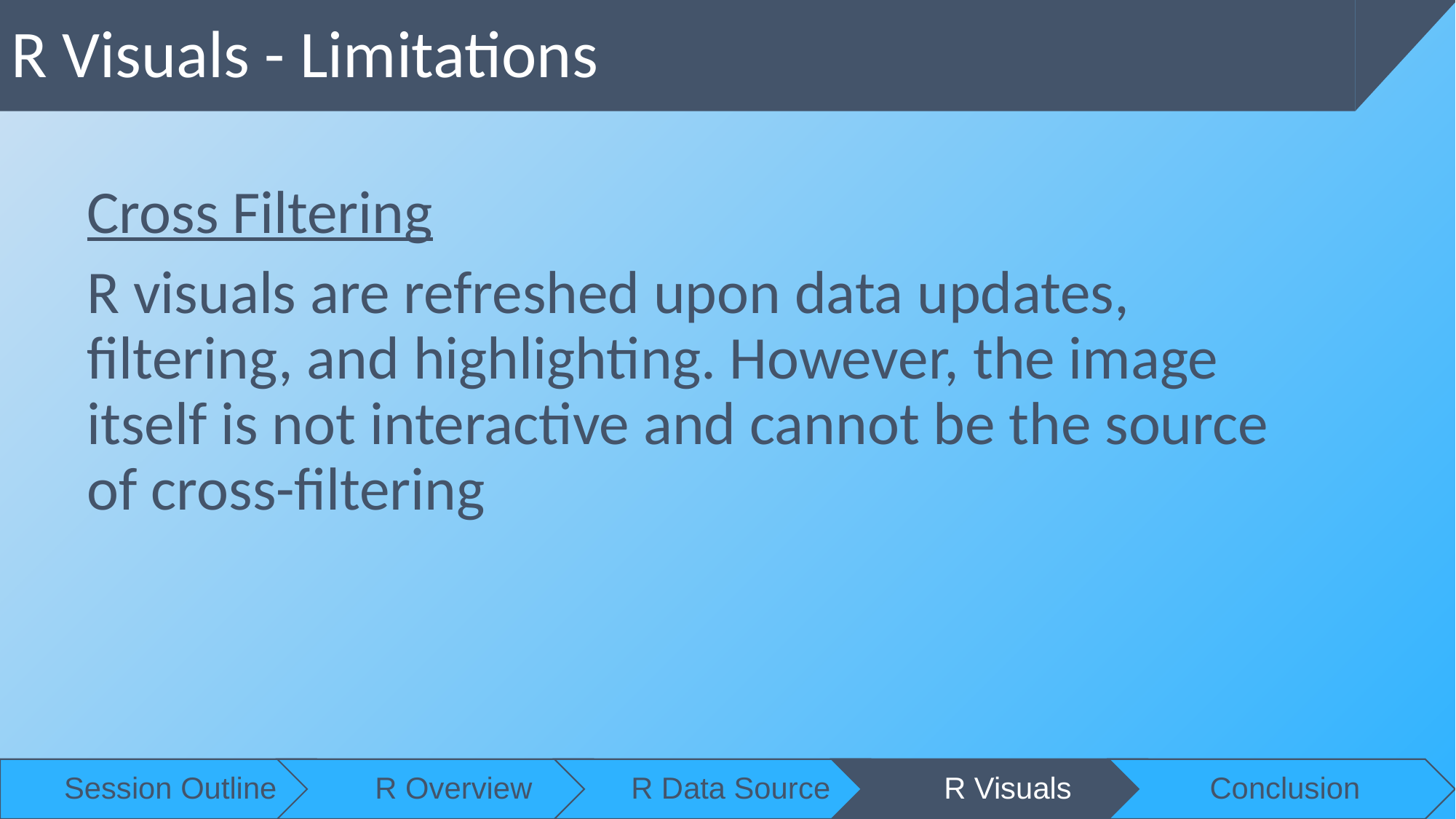

R Visuals - Limitations
Cross Filtering
R visuals are refreshed upon data updates, filtering, and highlighting. However, the image itself is not interactive and cannot be the source of cross-filtering
Session Outline
R Overview
R Data Source
R Visuals
Conclusion
4/15/2024
23